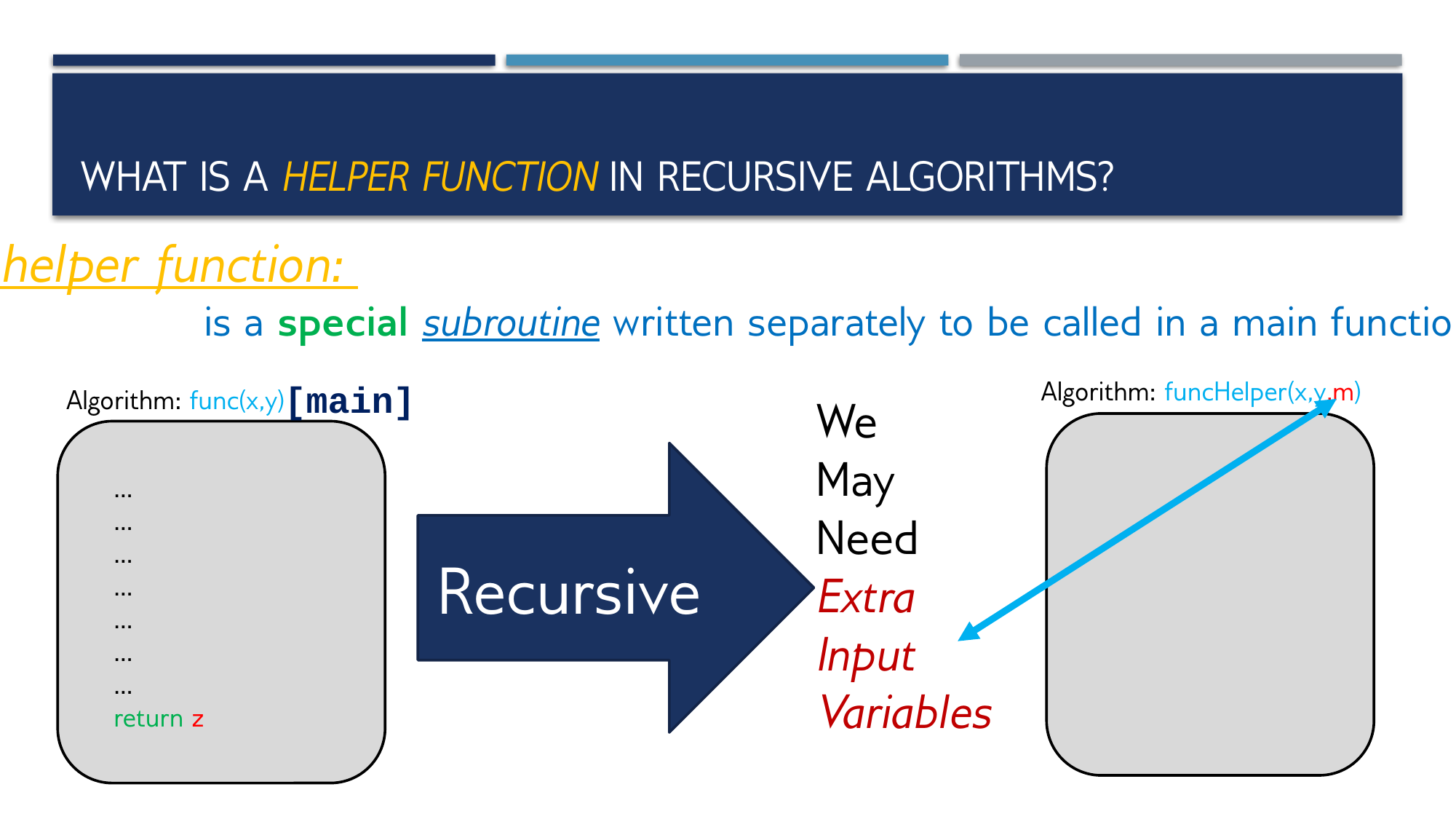

# What is a helper function in recursive algorithms?
helper function:
                is a special subroutine written separately to be called in a main function
Algorithm: funcHelper(x,y,m)
[main]
Algorithm: func(x,y)
We
May
Need
Extra
Input
Variables

Recursive
…
…
…
…
…
…
…
return z